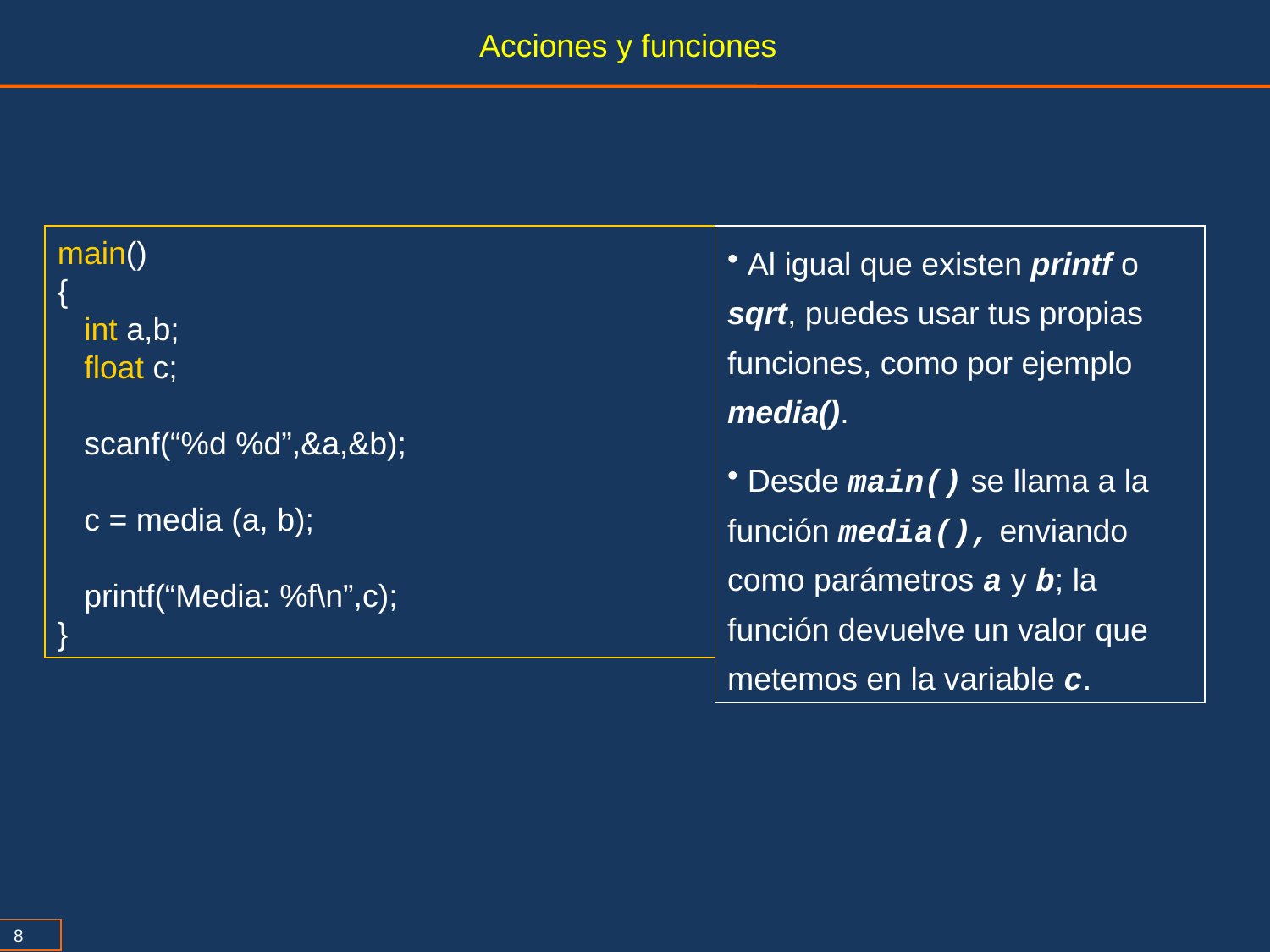

Acciones y funciones
main()
{
   int a,b;
   float c;

   scanf(“%d %d”,&a,&b);

   c = media (a, b);

   printf(“Media: %f\n”,c);
}
 Al igual que existen printf o sqrt, puedes usar tus propias funciones, como por ejemplo media().
 Desde main() se llama a la función media(), enviando como parámetros a y b; la función devuelve un valor que metemos en la variable c.